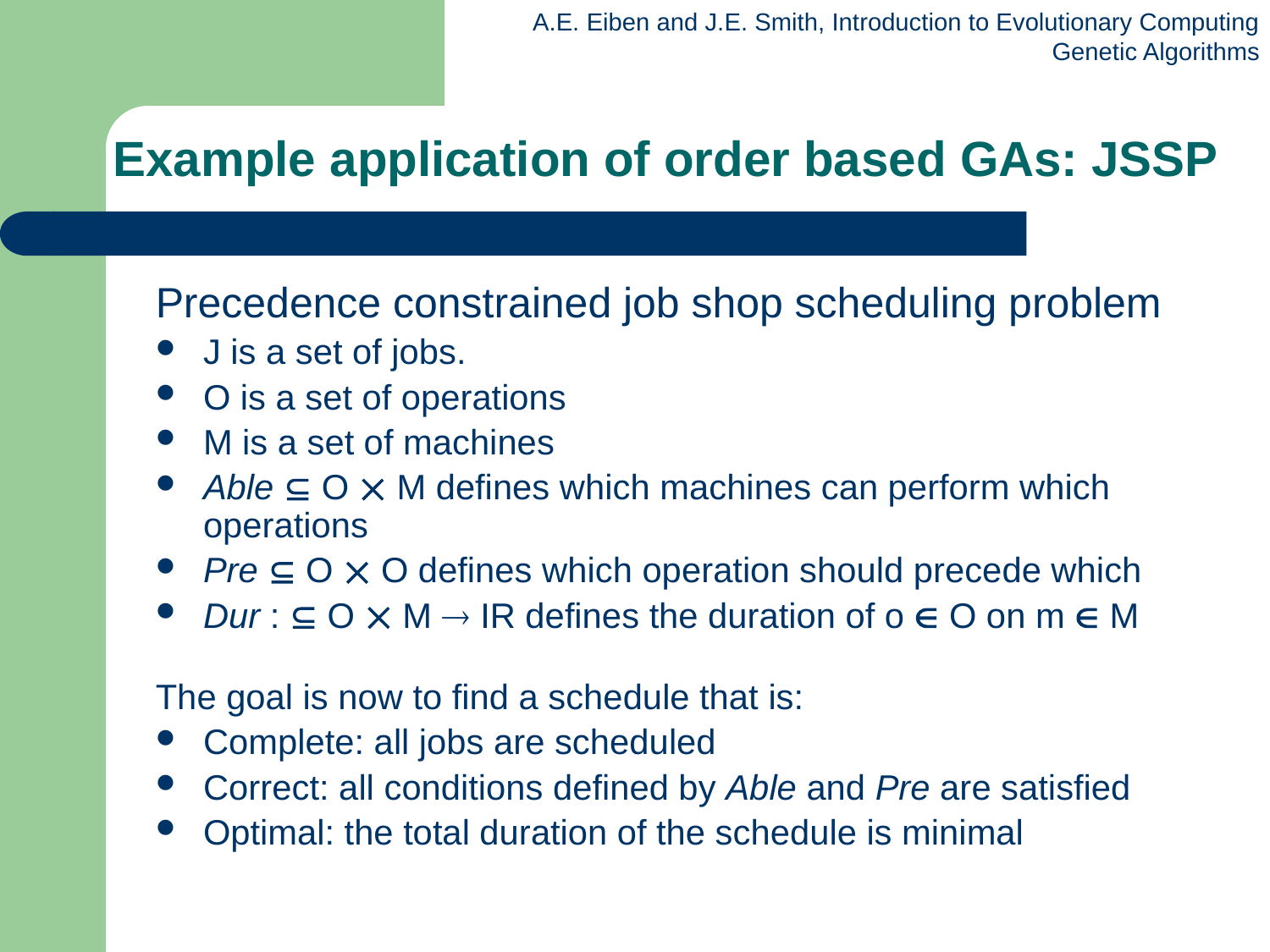

# Example application of order based GAs: JSSP
Precedence constrained job shop scheduling problem
J is a set of jobs.
O is a set of operations
M is a set of machines
Able ⊆ O × M defines which machines can perform which operations
Pre ⊆ O × O defines which operation should precede which
Dur : ⊆ O × M → IR defines the duration of o ∈ O on m ∈ M

The goal is now to find a schedule that is:
Complete: all jobs are scheduled
Correct: all conditions defined by Able and Pre are satisfied
Optimal: the total duration of the schedule is minimal